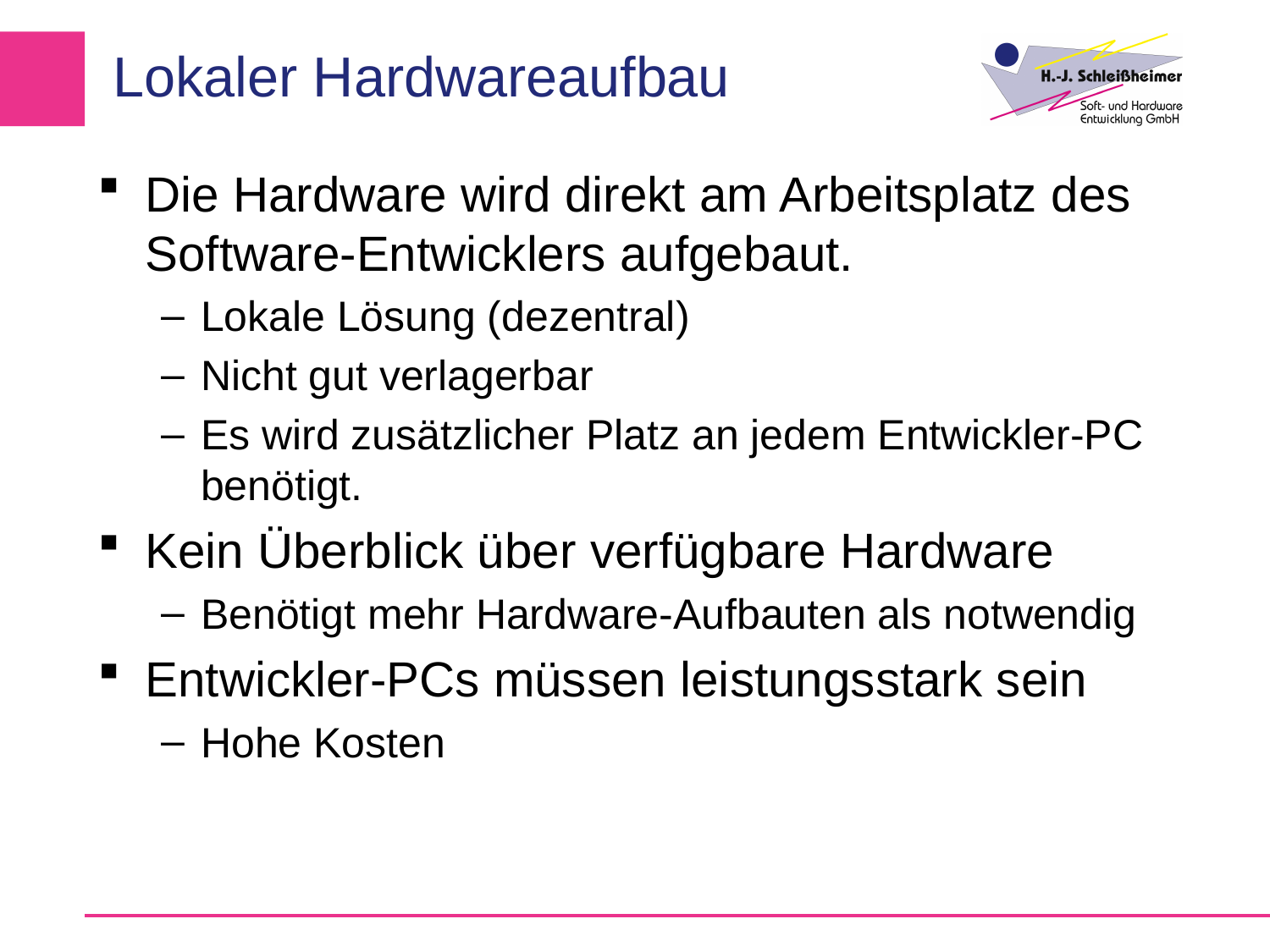

# Lokaler Hardwareaufbau
Die Hardware wird direkt am Arbeitsplatz des Software-Entwicklers aufgebaut.
Lokale Lösung (dezentral)
Nicht gut verlagerbar
Es wird zusätzlicher Platz an jedem Entwickler-PC benötigt.
Kein Überblick über verfügbare Hardware
Benötigt mehr Hardware-Aufbauten als notwendig
Entwickler-PCs müssen leistungsstark sein
Hohe Kosten